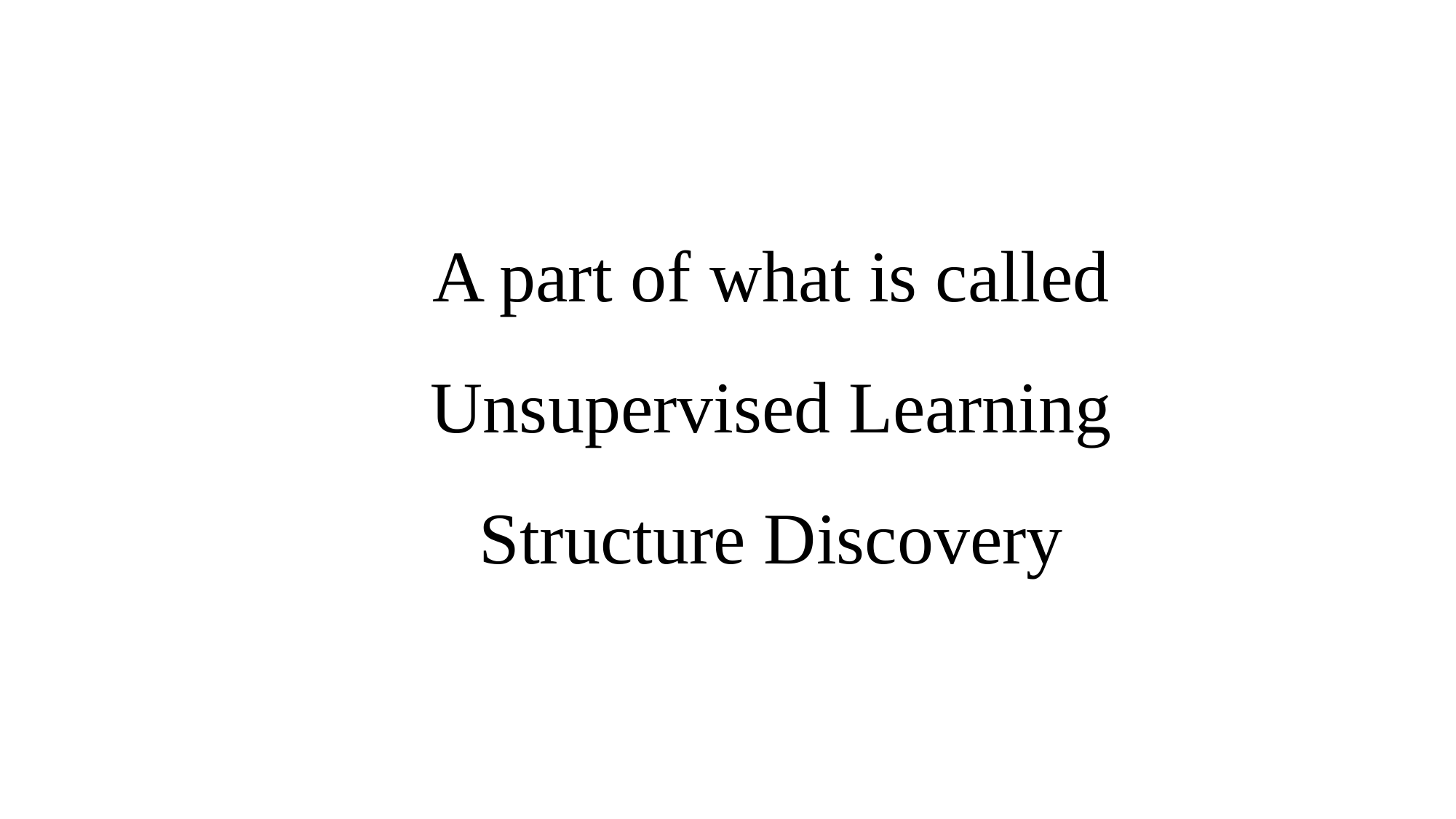

A part of what is called Unsupervised Learning
Structure Discovery